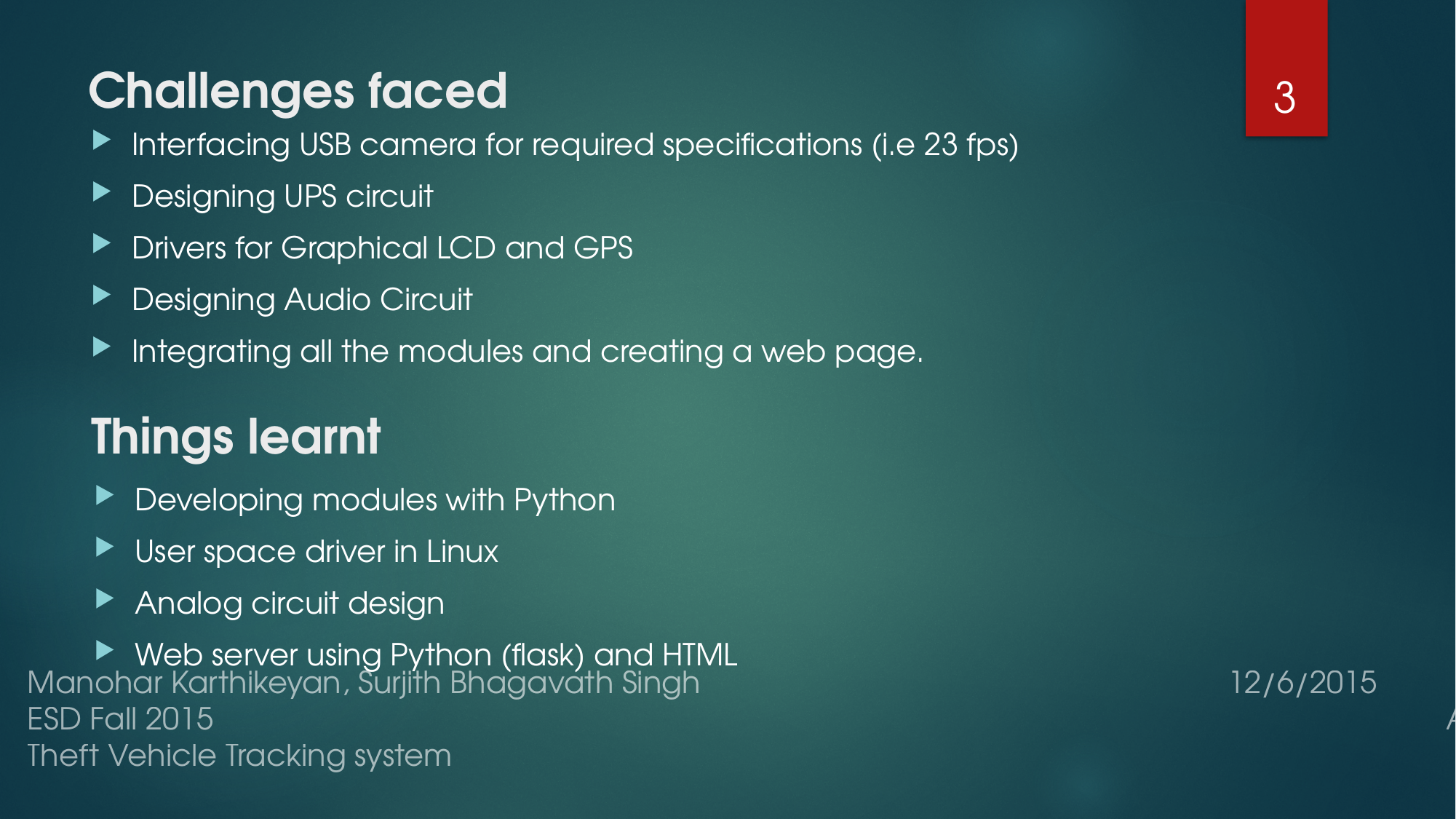

3
# Challenges faced
Interfacing USB camera for required specifications (i.e 23 fps)
Designing UPS circuit
Drivers for Graphical LCD and GPS
Designing Audio Circuit
Integrating all the modules and creating a web page.

Things learnt
Developing modules with Python
User space driver in Linux
Analog circuit design
Web server using Python (flask) and HTML

Manohar Karthikeyan, Surjith Bhagavath Singh                                                               12/6/2015
ESD Fall 2015              											Anti Theft Vehicle Tracking system